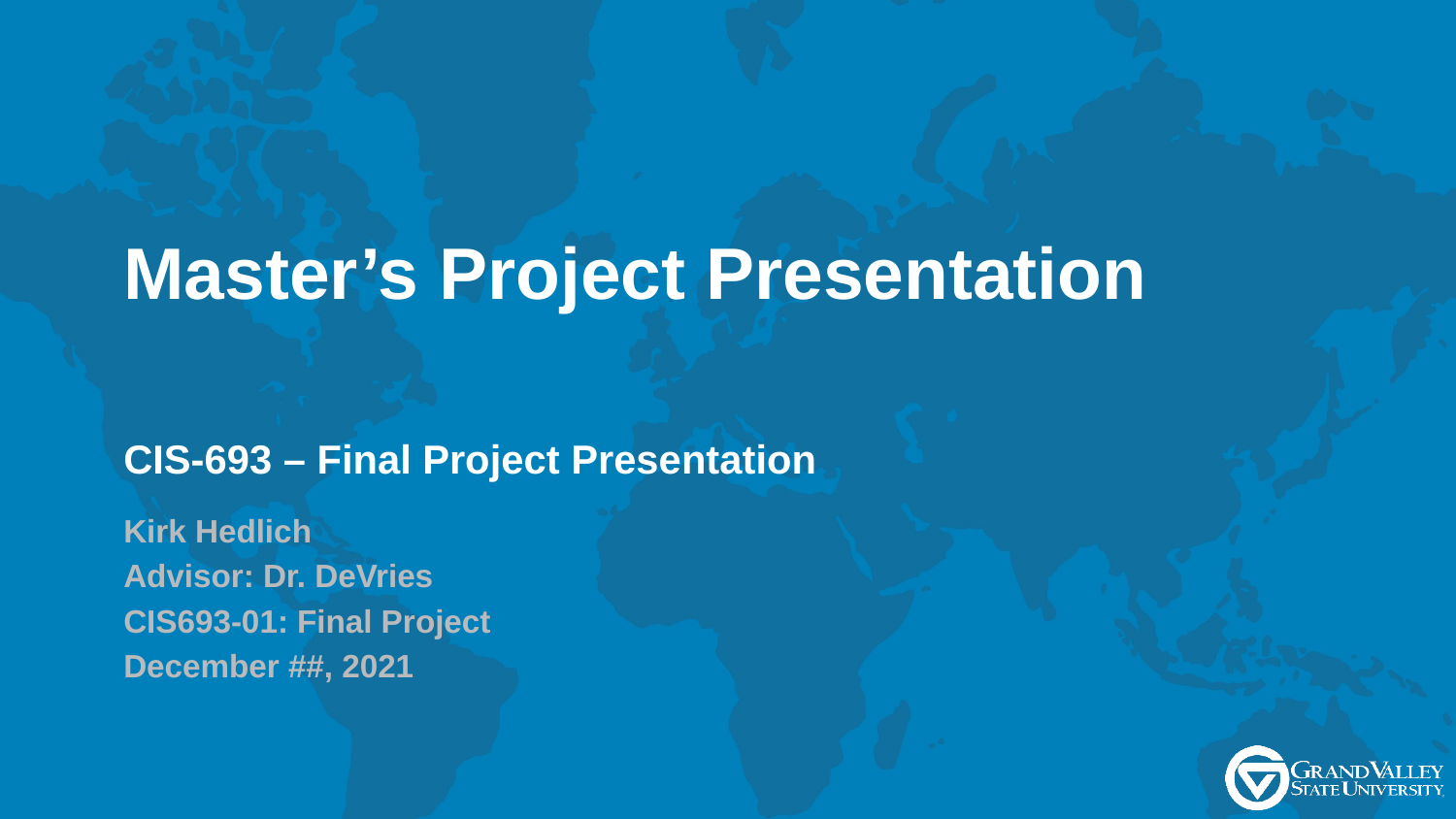

Master’s Project Presentation
CIS-693 – Final Project Presentation
Kirk Hedlich
Advisor: Dr. DeVries
CIS693-01: Final Project
December ##, 2021